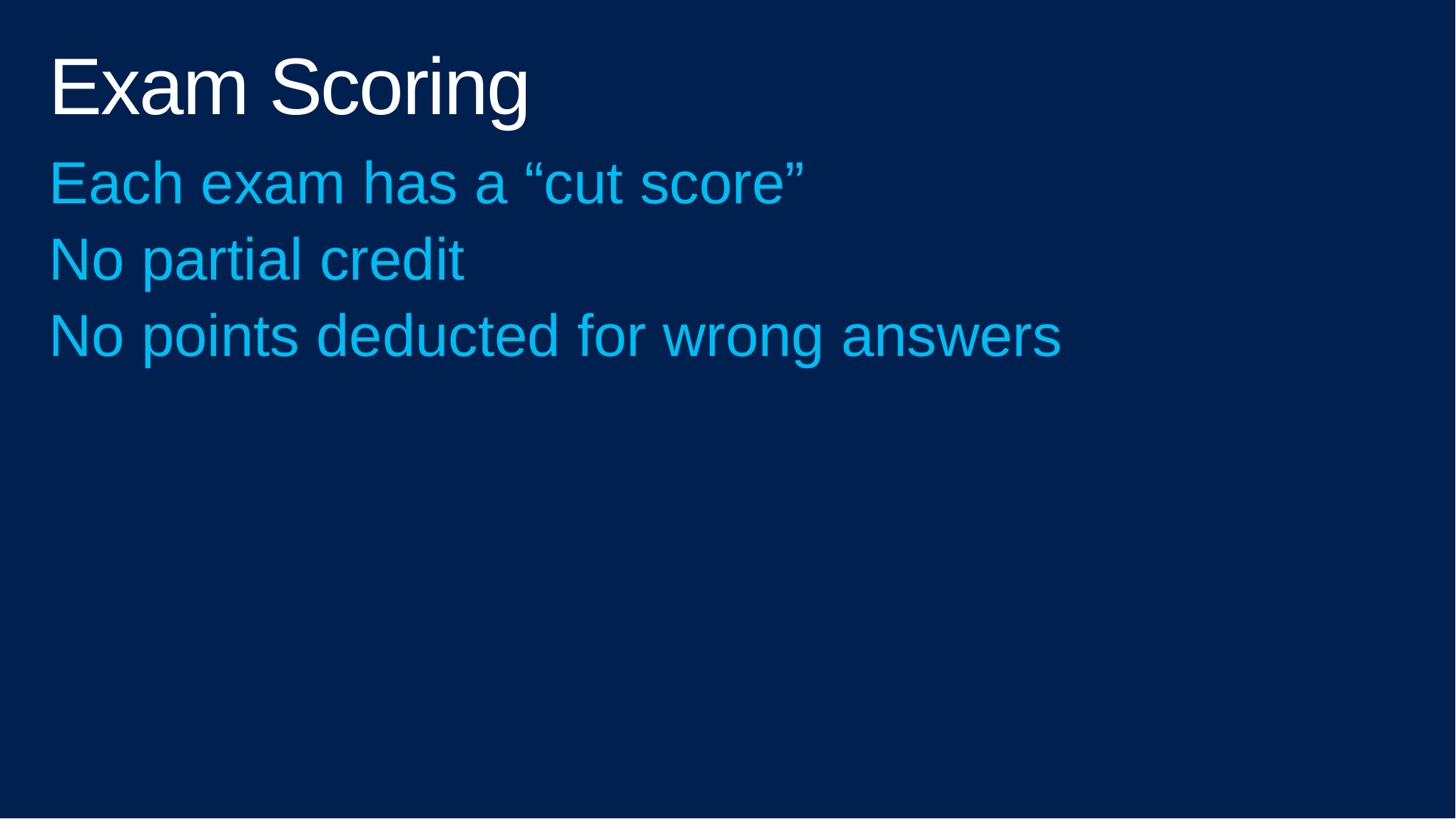

# Exam Scoring
Each exam has a “cut score”
No partial credit
No points deducted for wrong answers